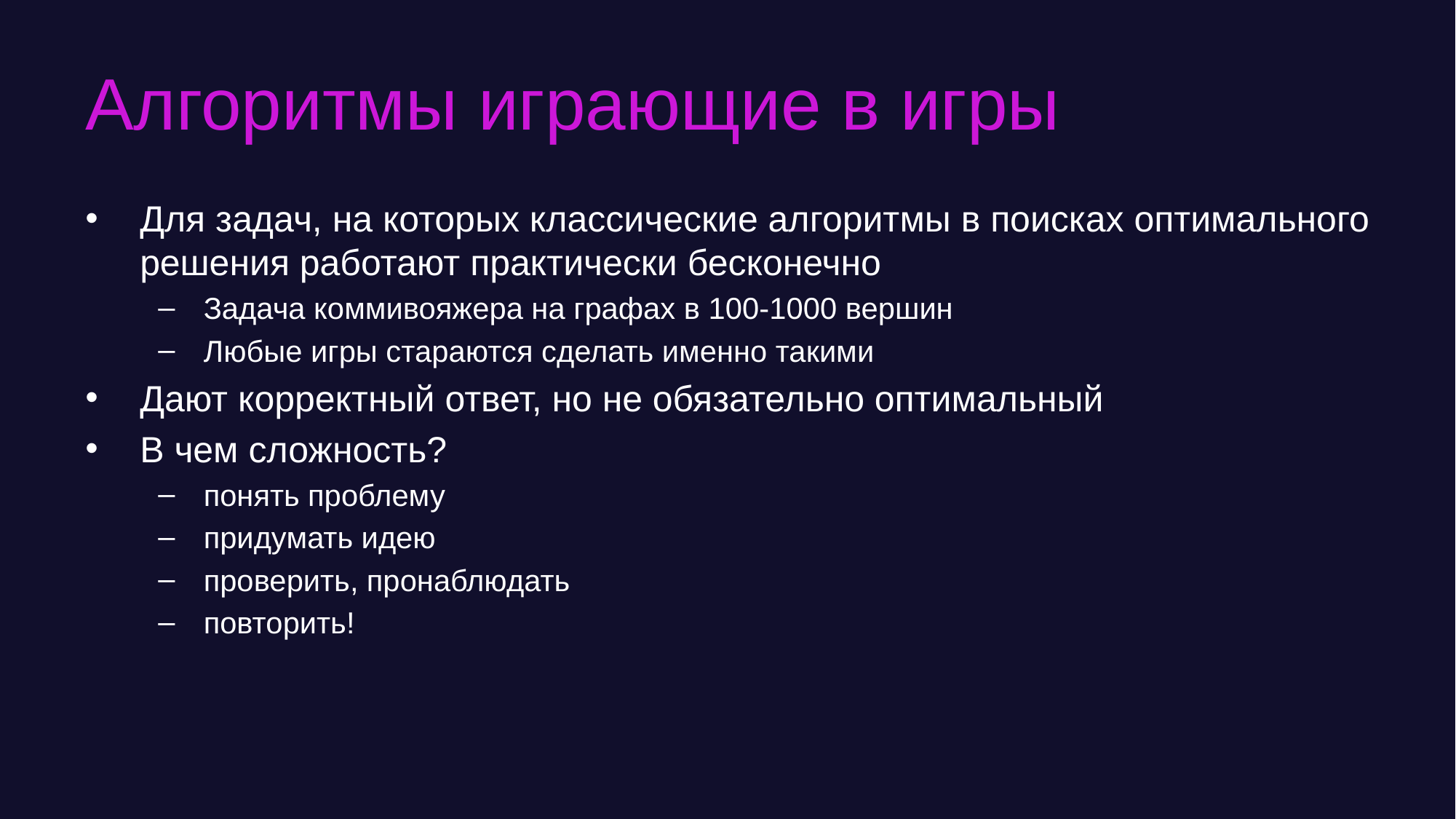

# Алгоритмы играющие в игры
Для задач, на которых классические алгоритмы в поисках оптимального решения работают практически бесконечно
Задача коммивояжера на графах в 100-1000 вершин
Любые игры стараются сделать именно такими
Дают корректный ответ, но не обязательно оптимальный
В чем сложность?
понять проблему
придумать идею
проверить, пронаблюдать
повторить!